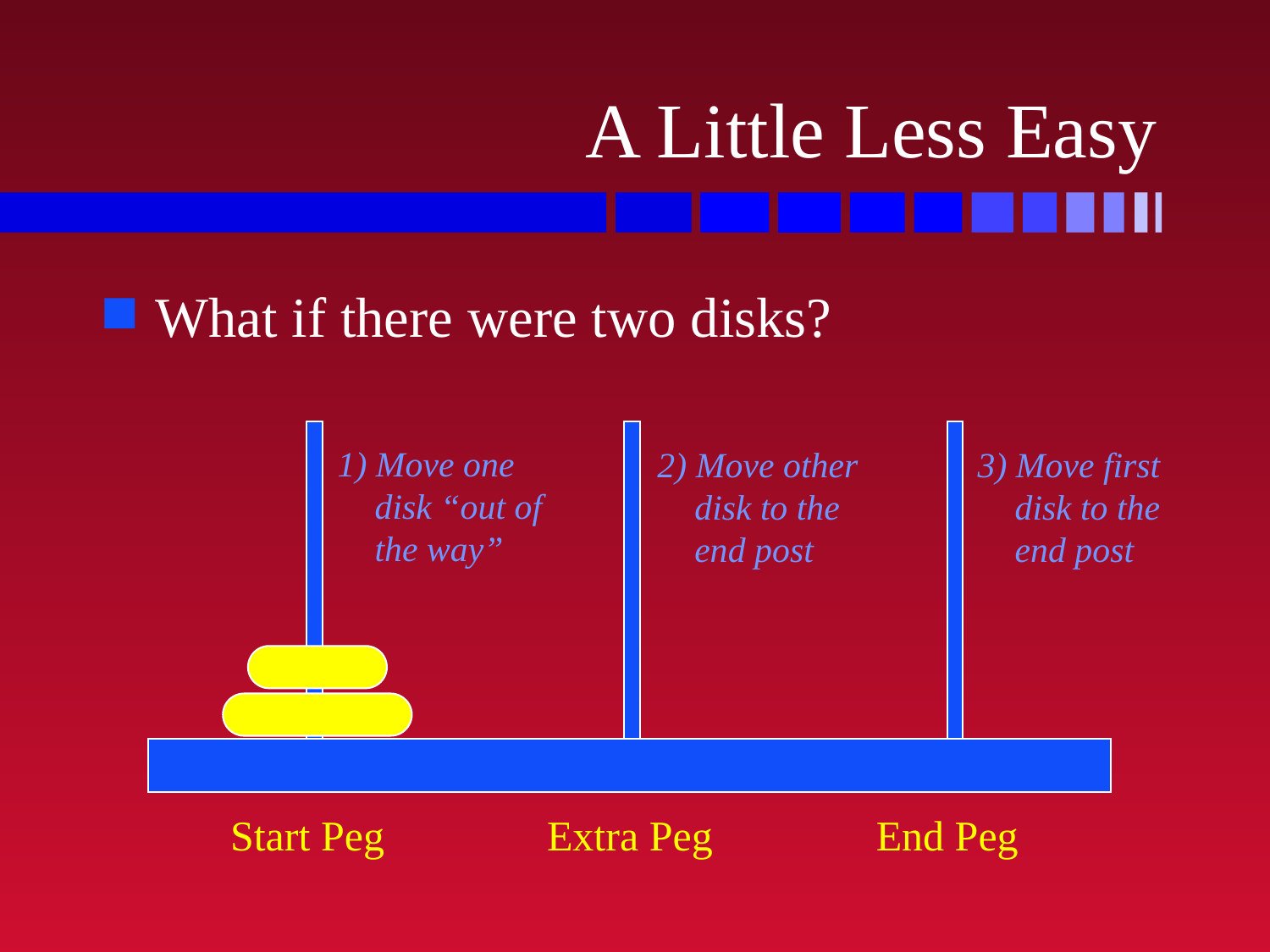

# A Little Less Easy
What if there were two disks?

1) Move one disk “out of the way”
2) Move other disk to the end post
3) Move first disk to the end post

Start Peg
Extra Peg
End Peg